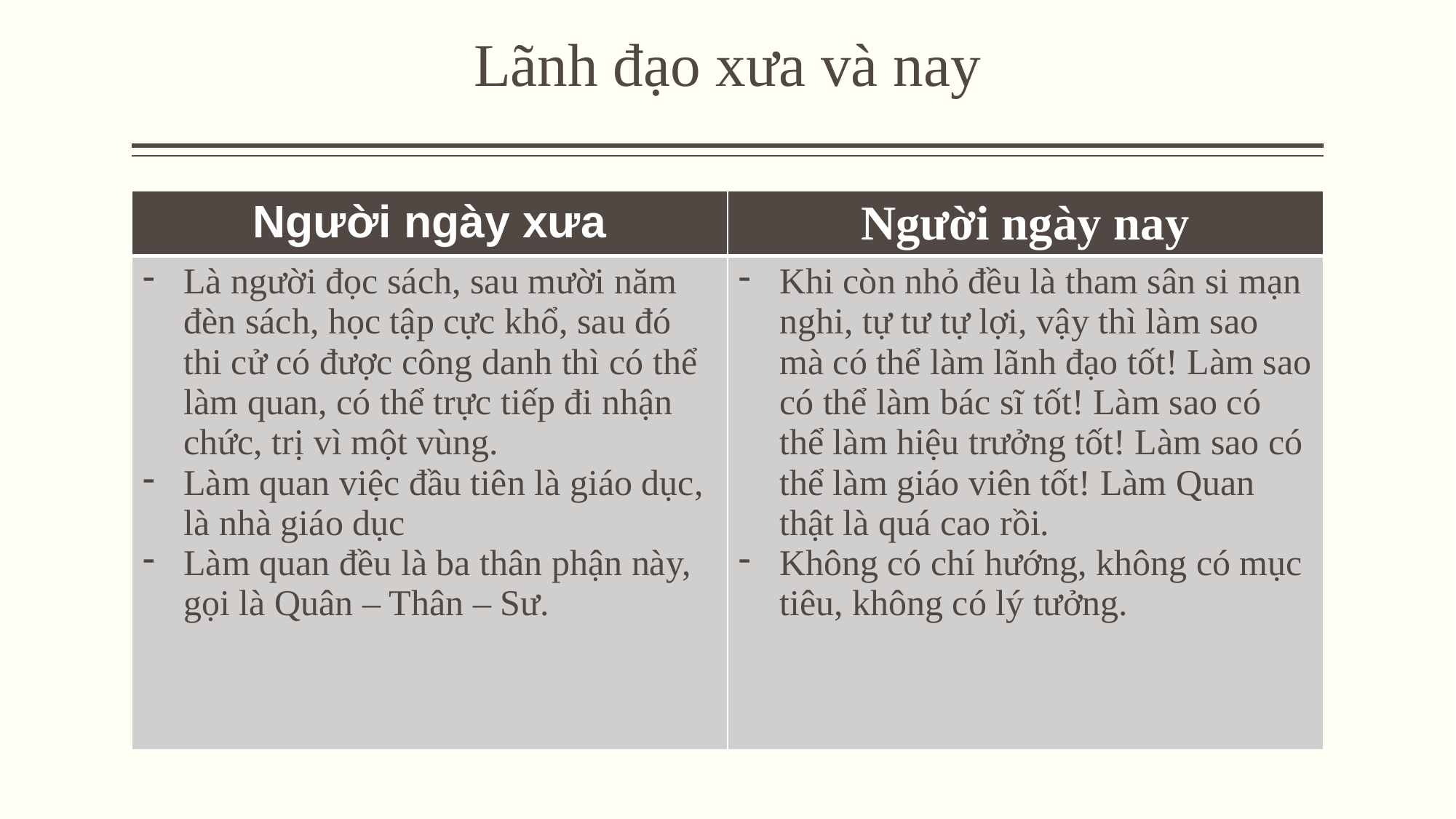

# Lãnh đạo xưa và nay
| Người ngày xưa | Người ngày nay |
| --- | --- |
| Là người đọc sách, sau mười năm đèn sách, học tập cực khổ, sau đó thi cử có được công danh thì có thể làm quan, có thể trực tiếp đi nhận chức, trị vì một vùng. Làm quan việc đầu tiên là giáo dục, là nhà giáo dục Làm quan đều là ba thân phận này, gọi là Quân – Thân – Sư. | Khi còn nhỏ đều là tham sân si mạn nghi, tự tư tự lợi, vậy thì làm sao mà có thể làm lãnh đạo tốt! Làm sao có thể làm bác sĩ tốt! Làm sao có thể làm hiệu trưởng tốt! Làm sao có thể làm giáo viên tốt! Làm Quan thật là quá cao rồi. Không có chí hướng, không có mục tiêu, không có lý tưởng. |